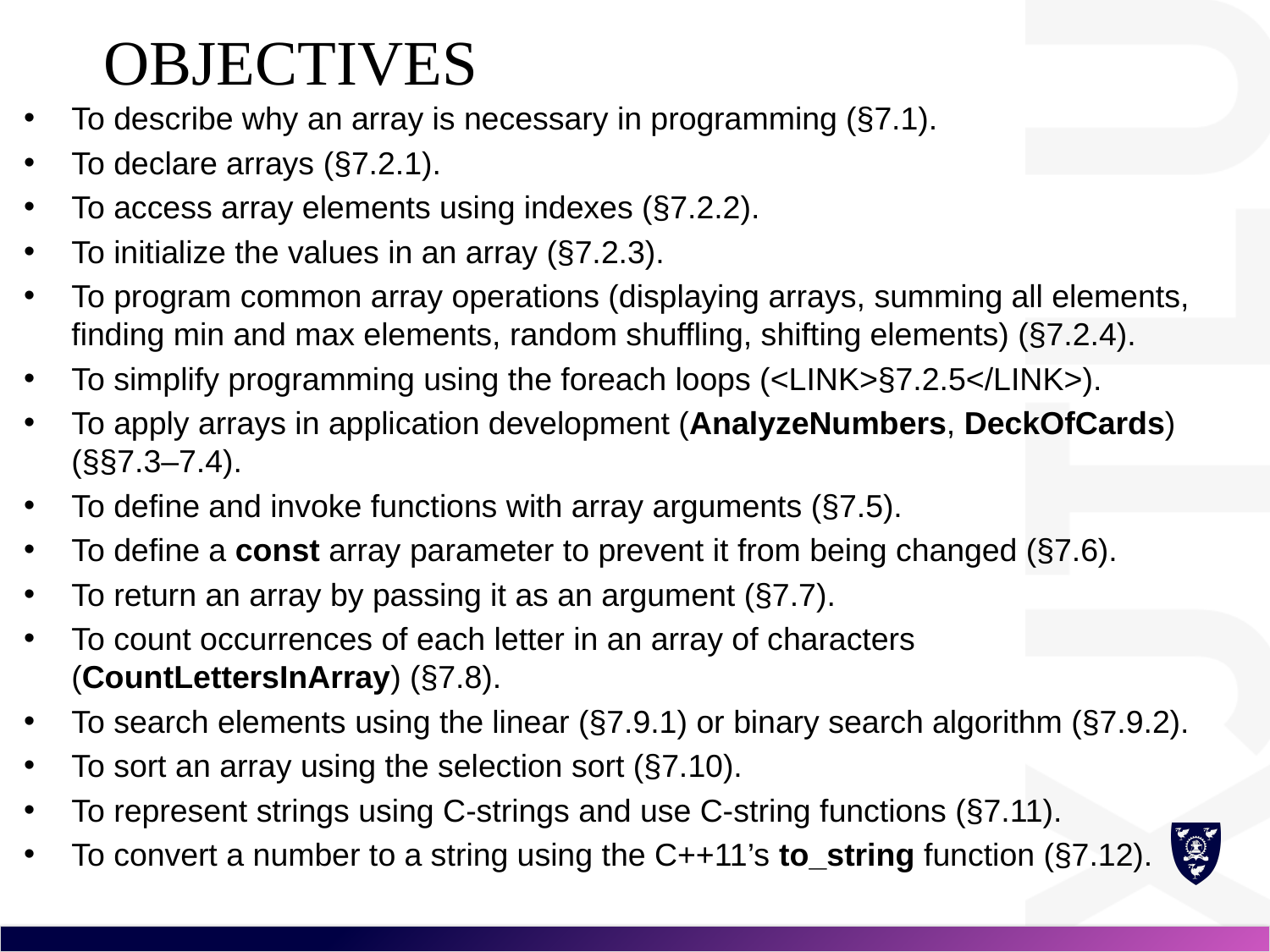

# Objectives
To describe why an array is necessary in programming (§7.1).
To declare arrays (§7.2.1).
To access array elements using indexes (§7.2.2).
To initialize the values in an array (§7.2.3).
To program common array operations (displaying arrays, summing all elements, finding min and max elements, random shuffling, shifting elements) (§7.2.4).
To simplify programming using the foreach loops (<LINK>§7.2.5</LINK>).
To apply arrays in application development (AnalyzeNumbers, DeckOfCards) (§§7.3–7.4).
To define and invoke functions with array arguments (§7.5).
To define a const array parameter to prevent it from being changed (§7.6).
To return an array by passing it as an argument (§7.7).
To count occurrences of each letter in an array of characters (CountLettersInArray) (§7.8).
To search elements using the linear (§7.9.1) or binary search algorithm (§7.9.2).
To sort an array using the selection sort (§7.10).
To represent strings using C-strings and use C-string functions (§7.11).
To convert a number to a string using the C++11’s to_string function (§7.12).
4